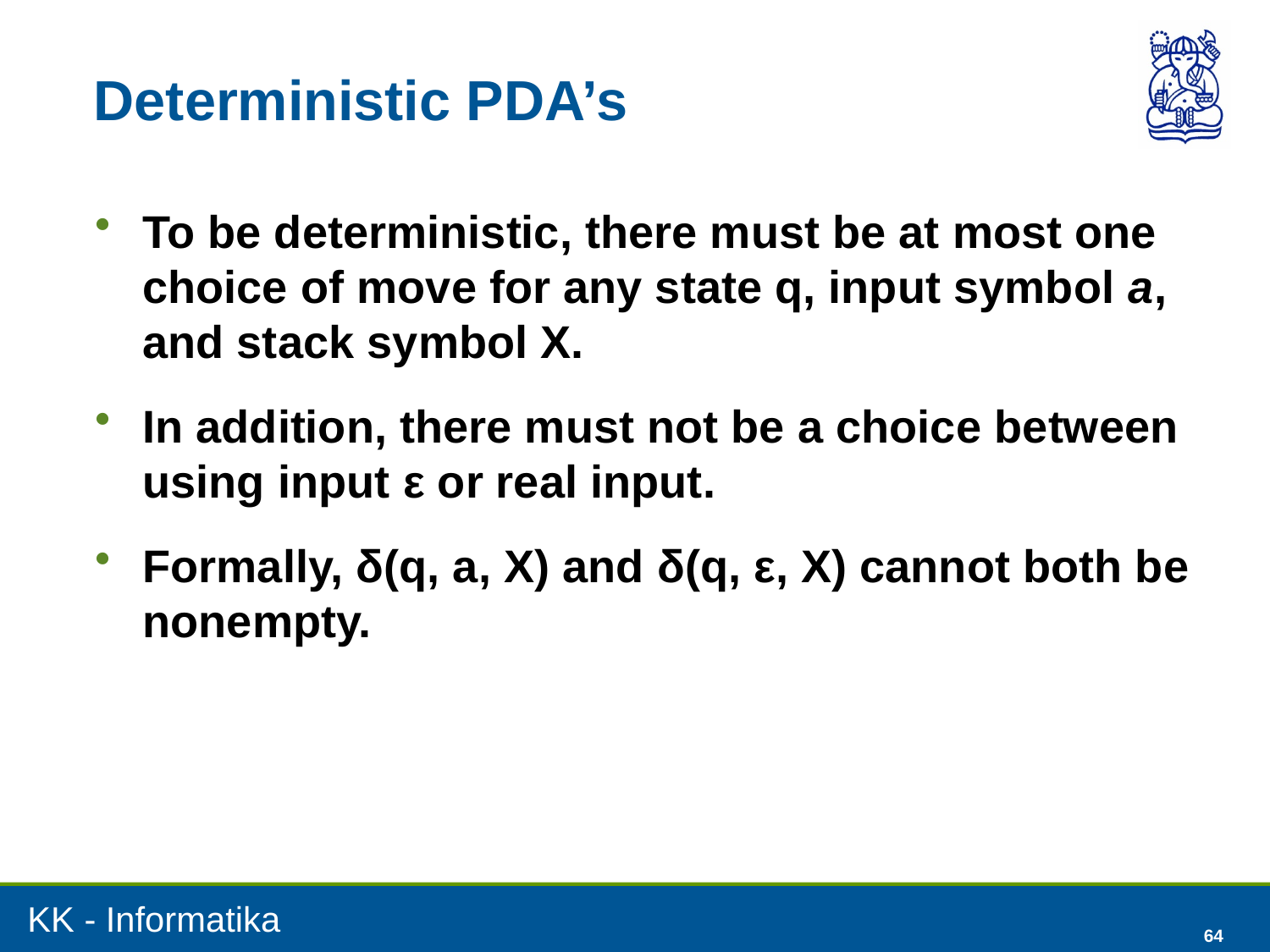

64
# Deterministic PDA’s
To be deterministic, there must be at most one choice of move for any state q, input symbol a, and stack symbol X.
In addition, there must not be a choice between using input ε or real input.
Formally, δ(q, a, X) and δ(q, ε, X) cannot both be nonempty.